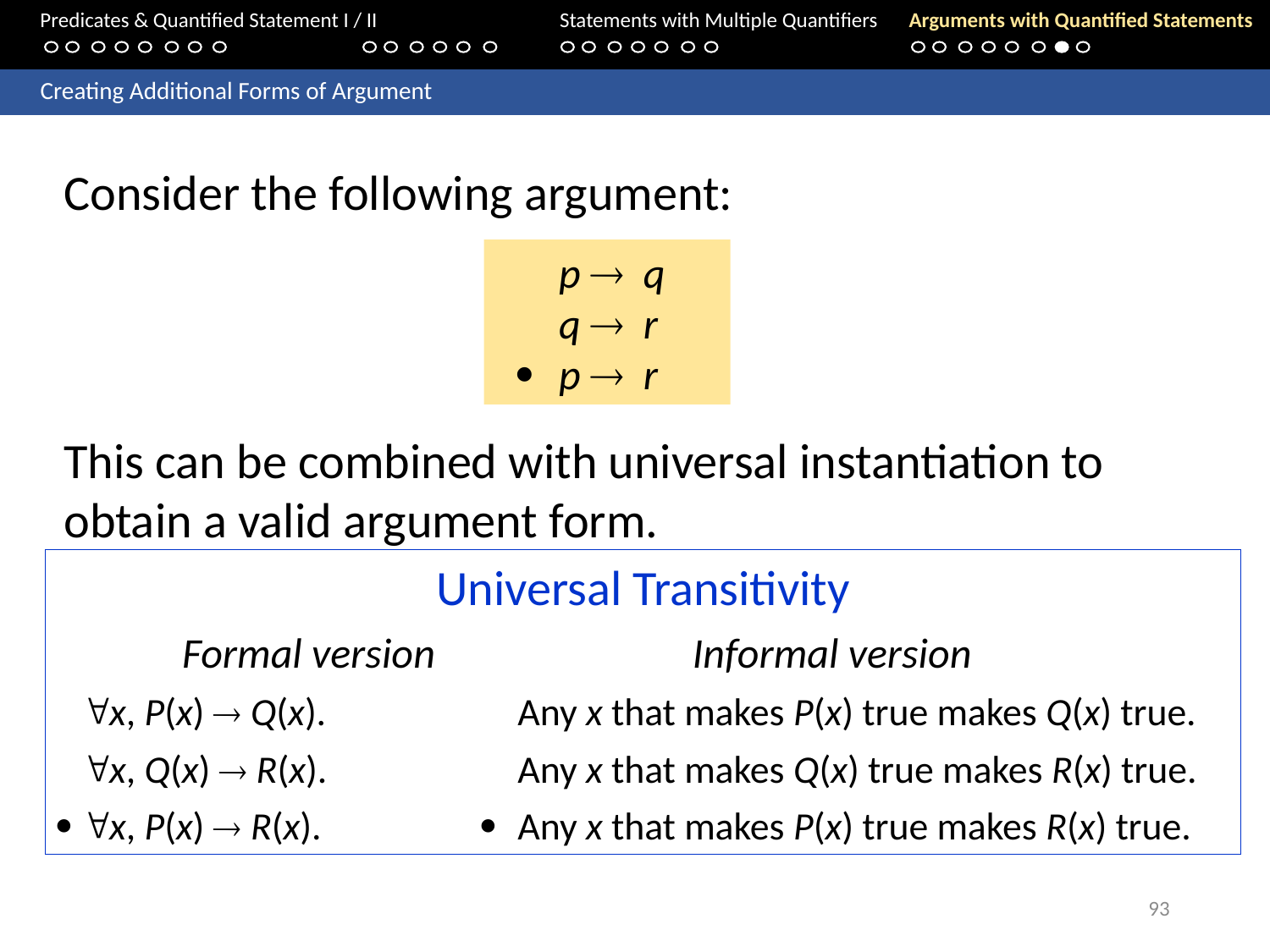

Predicates & Quantified Statement I / II	Statements with Multiple Quantifiers	Arguments with Quantified Statements

	Creating Additional Forms of Argument
Consider the following argument:
		p →  q
		q →  r
	 • 	p →  r
This can be combined with universal instantiation to obtain a valid argument form.
Universal Transitivity
	Formal version	Informal version
	∀x, P(x) → Q(x).	Any x that makes P(x) true makes Q(x) true.
	∀x, Q(x) → R(x).	Any x that makes Q(x) true makes R(x) true.
•	∀x, P(x) → R(x).	•	Any x that makes P(x) true makes R(x) true.
93